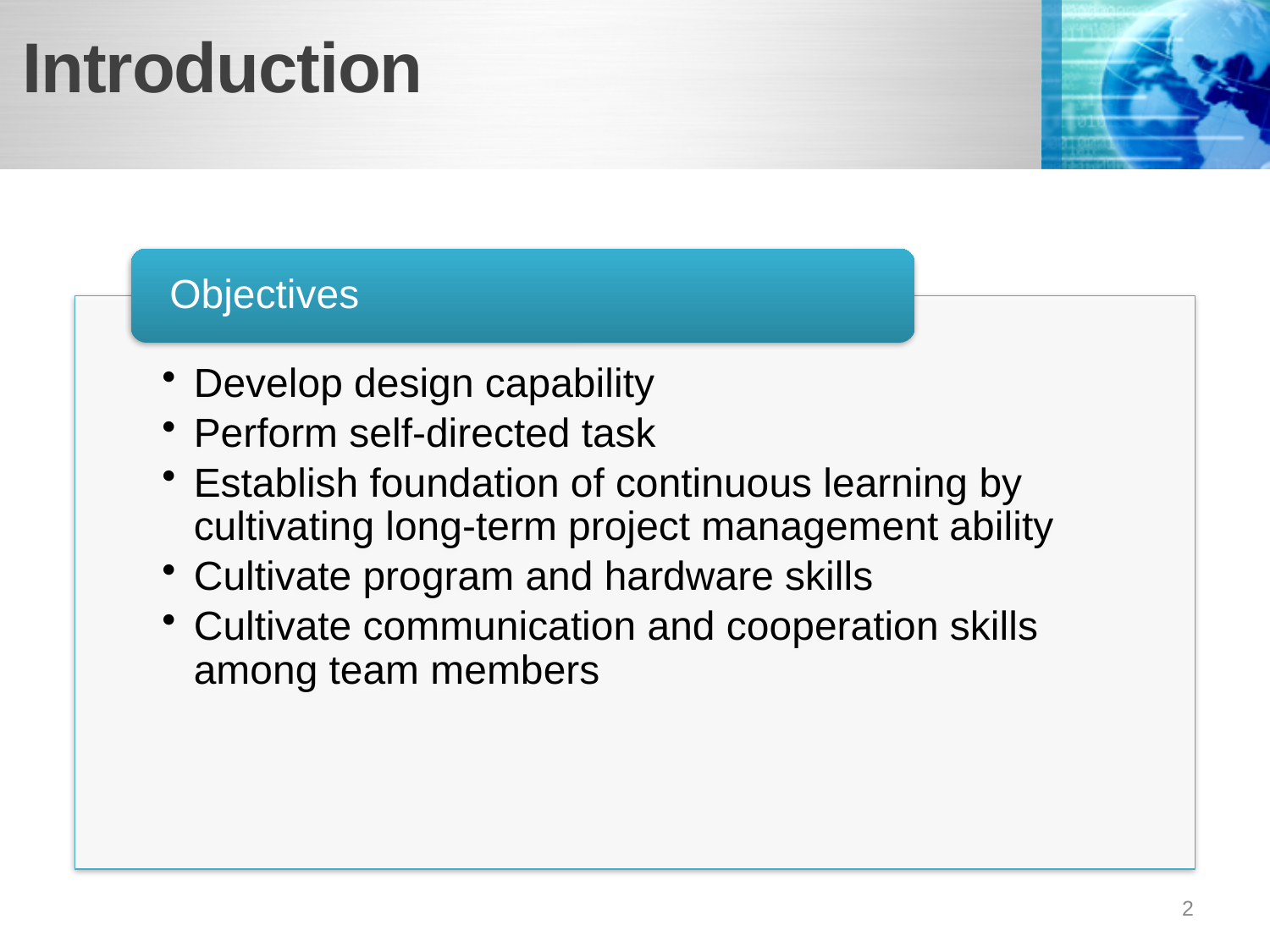

Introduction
Develop design capability
Perform self-directed task
Establish foundation of continuous learning by cultivating long-term project management ability
Cultivate program and hardware skills
Cultivate communication and cooperation skills among team members
Objectives
2